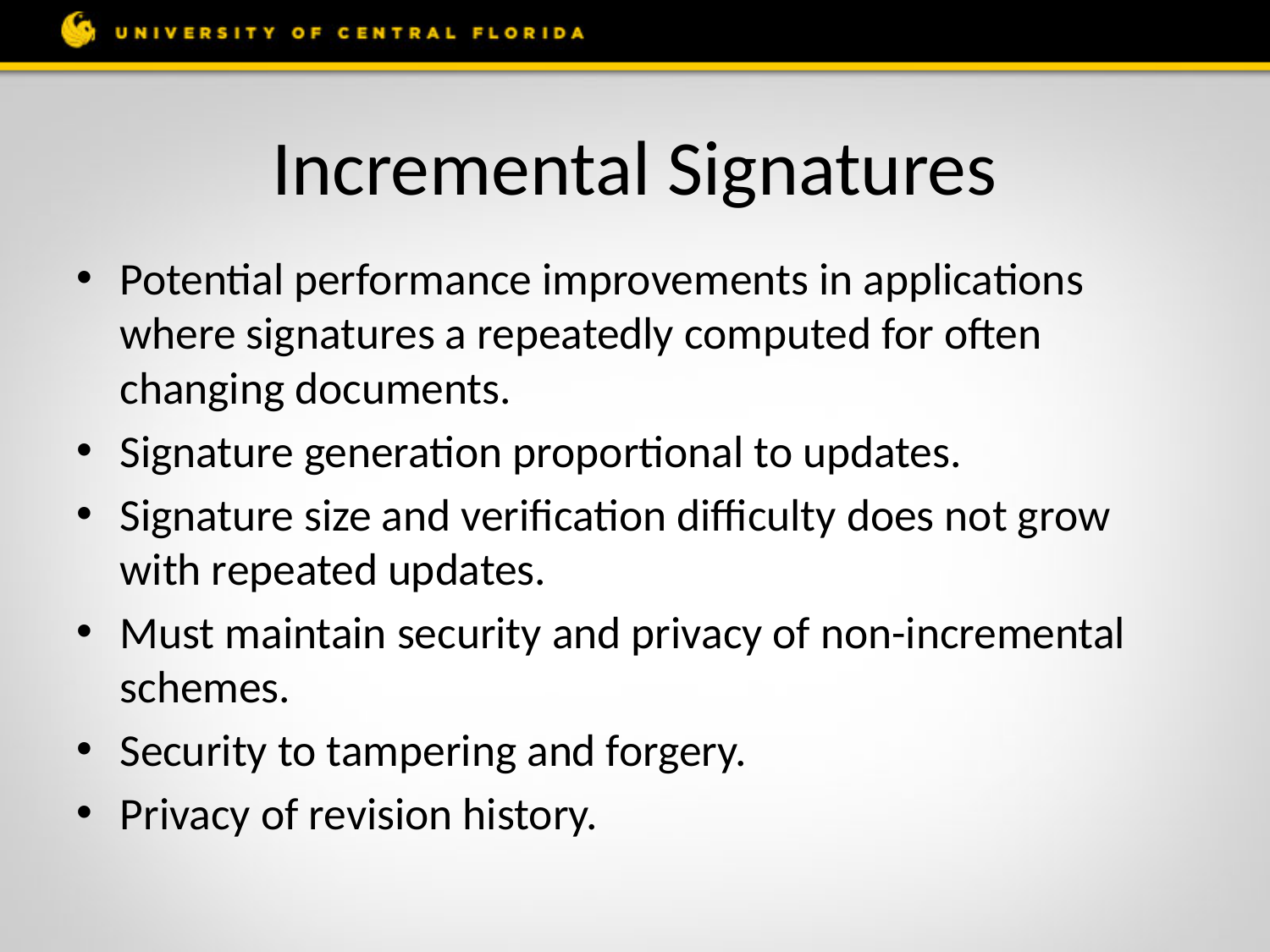

# Incremental Signatures
Potential performance improvements in applications where signatures a repeatedly computed for often changing documents.
Signature generation proportional to updates.
Signature size and verification difficulty does not grow with repeated updates.
Must maintain security and privacy of non-incremental schemes.
Security to tampering and forgery.
Privacy of revision history.